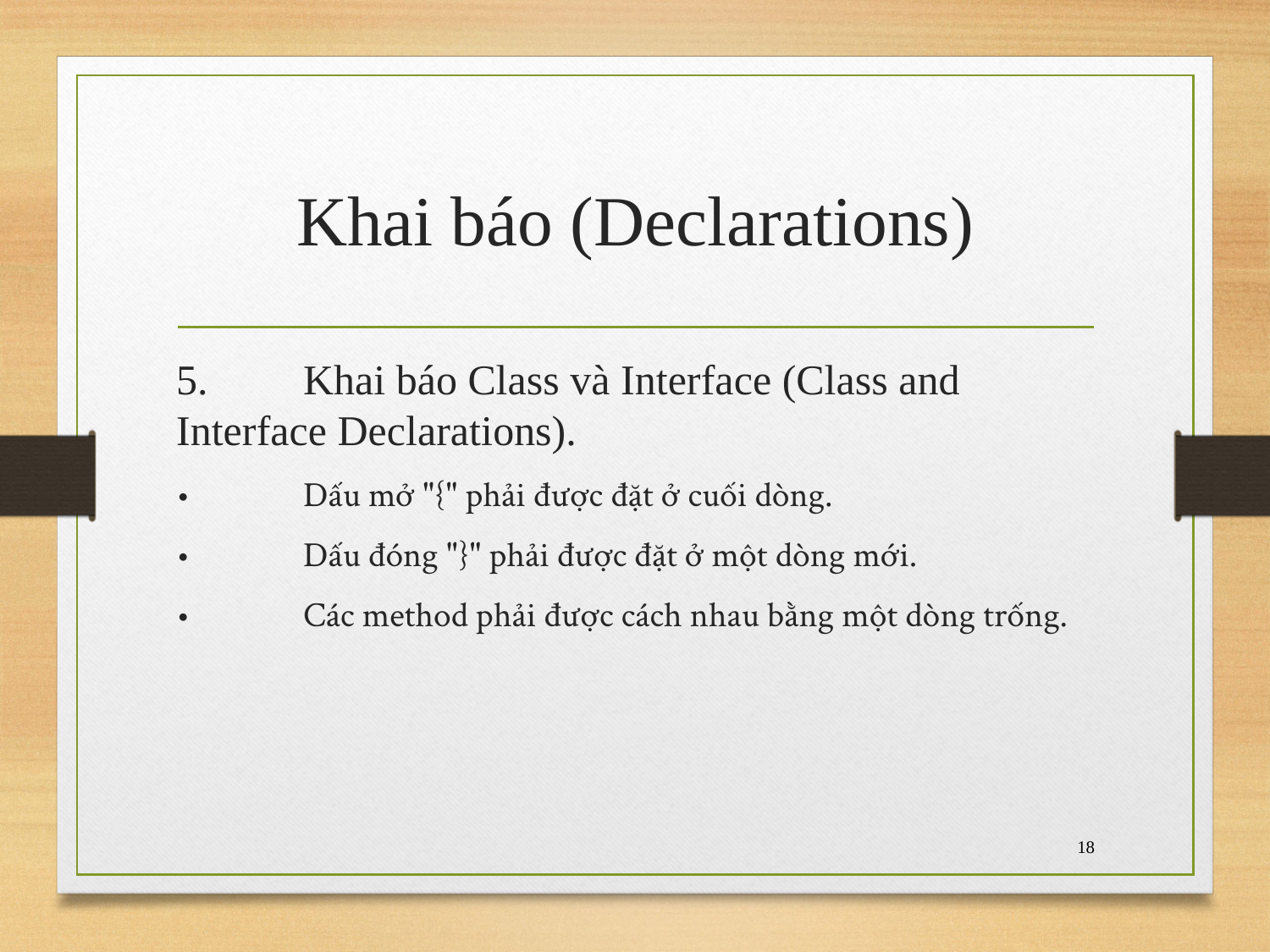

# Khai báo (Declarations)
5.	Khai báo Class và Interface (Class and Interface Declarations).
•	Dấu mở "{" phải được đặt ở cuối dòng.
•	Dấu đóng "}" phải được đặt ở một dòng mới.
•	Các method phải được cách nhau bằng một dòng trống.
18